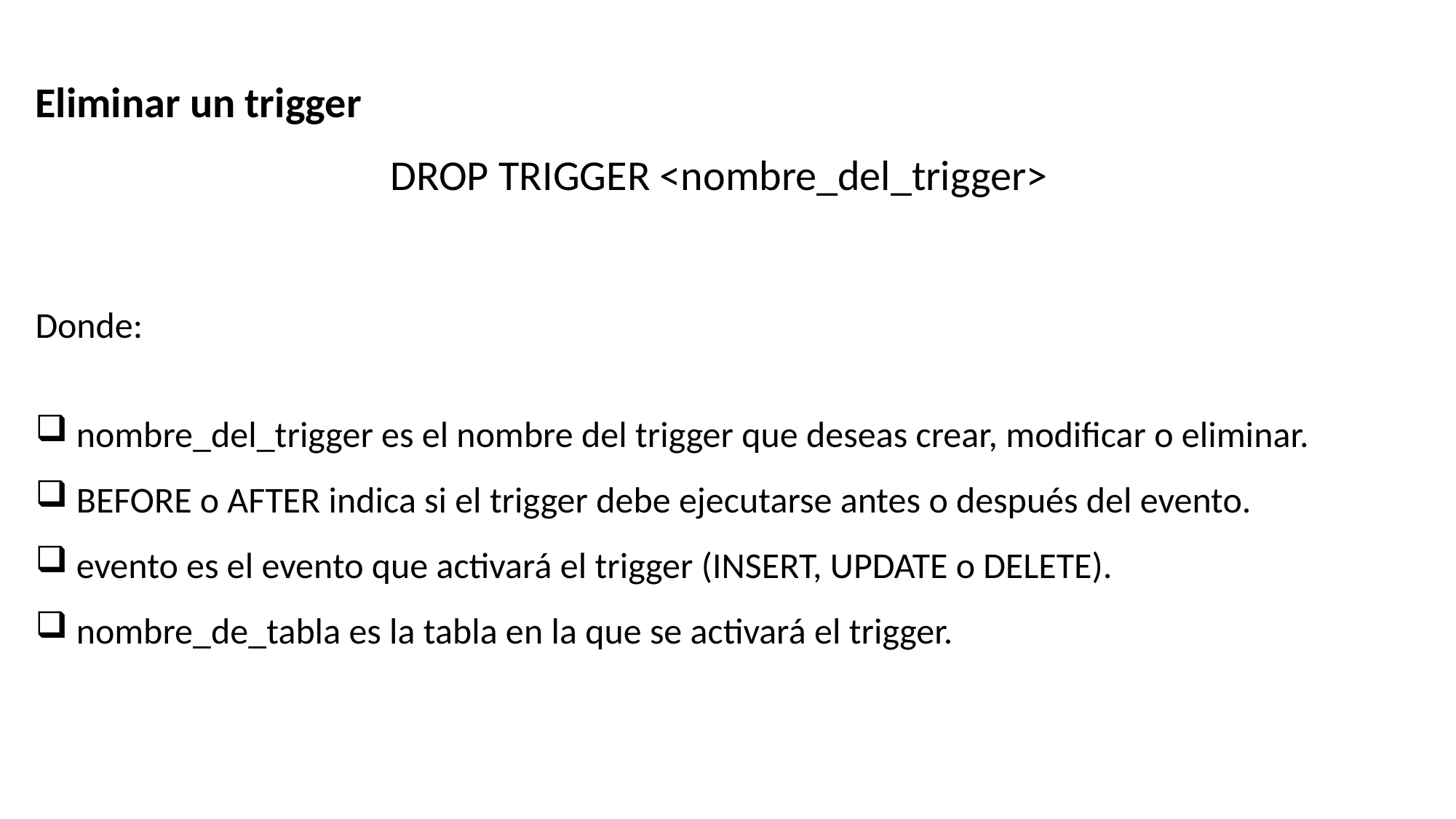

Eliminar un trigger

DROP TRIGGER <nombre_del_trigger>
Donde:

nombre_del_trigger es el nombre del trigger que deseas crear, modificar o eliminar.
BEFORE o AFTER indica si el trigger debe ejecutarse antes o después del evento.
evento es el evento que activará el trigger (INSERT, UPDATE o DELETE).
nombre_de_tabla es la tabla en la que se activará el trigger.